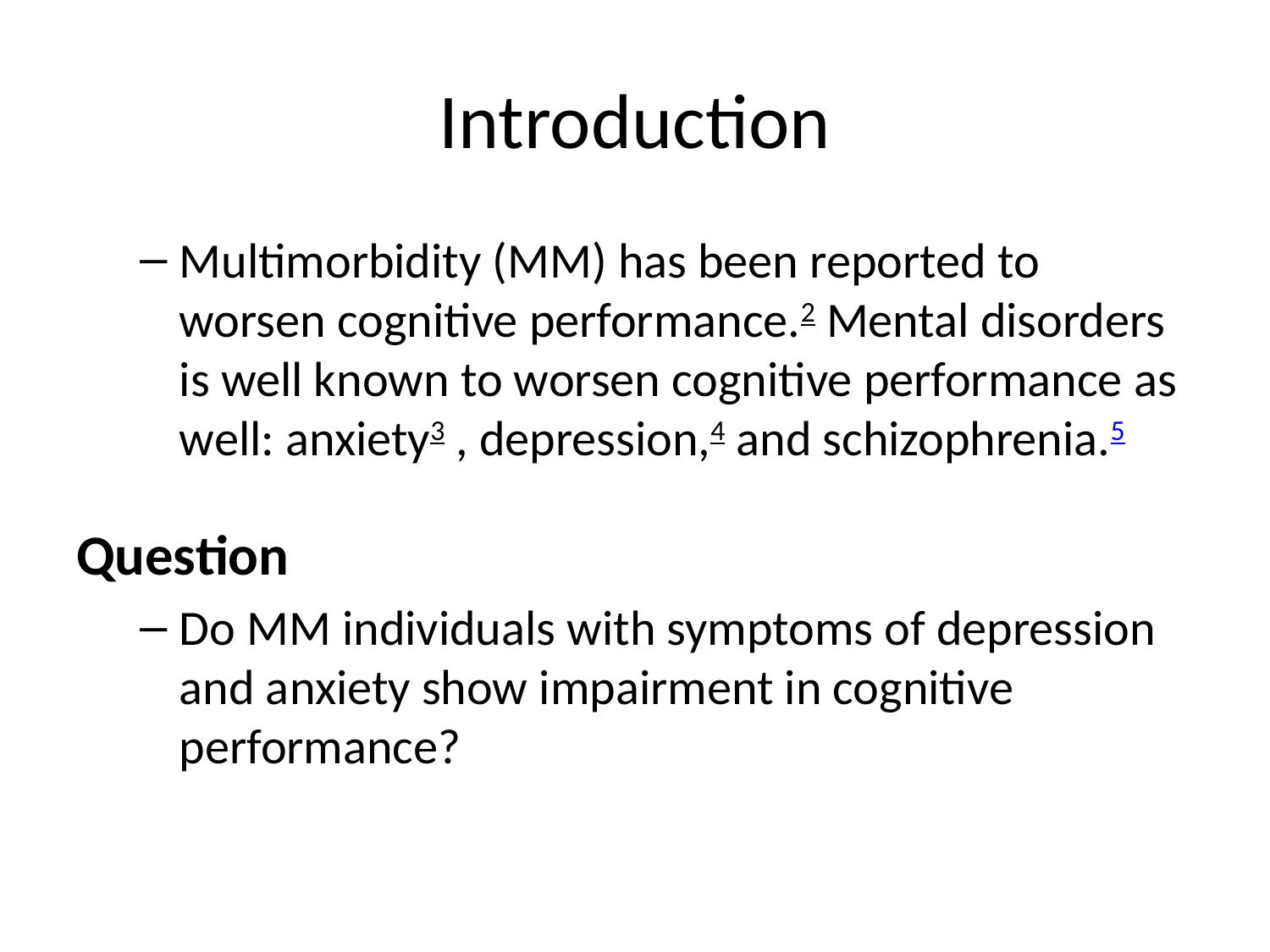

# Introduction
Multimorbidity (MM) has been reported to worsen cognitive performance.2 Mental disorders is well known to worsen cognitive performance as well: anxiety3 , depression,4 and schizophrenia.5
Question
Do MM individuals with symptoms of depression and anxiety show impairment in cognitive performance?